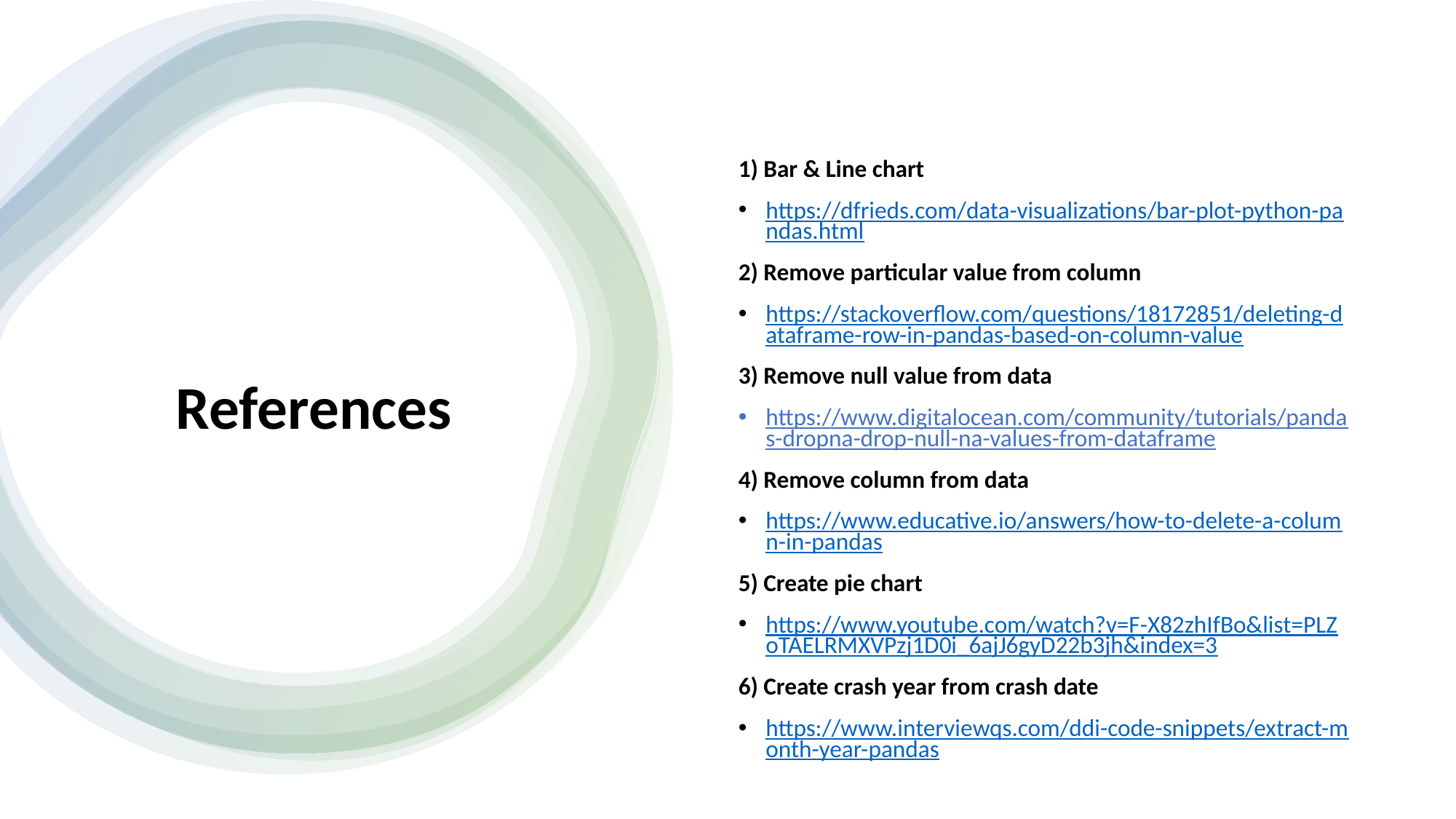

1) Bar & Line chart
https://dfrieds.com/data-visualizations/bar-plot-python-pandas.html
2) Remove particular value from column
https://stackoverflow.com/questions/18172851/deleting-dataframe-row-in-pandas-based-on-column-value
3) Remove null value from data
https://www.digitalocean.com/community/tutorials/pandas-dropna-drop-null-na-values-from-dataframe
4) Remove column from data
https://www.educative.io/answers/how-to-delete-a-column-in-pandas
5) Create pie chart
https://www.youtube.com/watch?v=F-X82zhIfBo&list=PLZoTAELRMXVPzj1D0i_6ajJ6gyD22b3jh&index=3
6) Create crash year from crash date
https://www.interviewqs.com/ddi-code-snippets/extract-month-year-pandas

# References